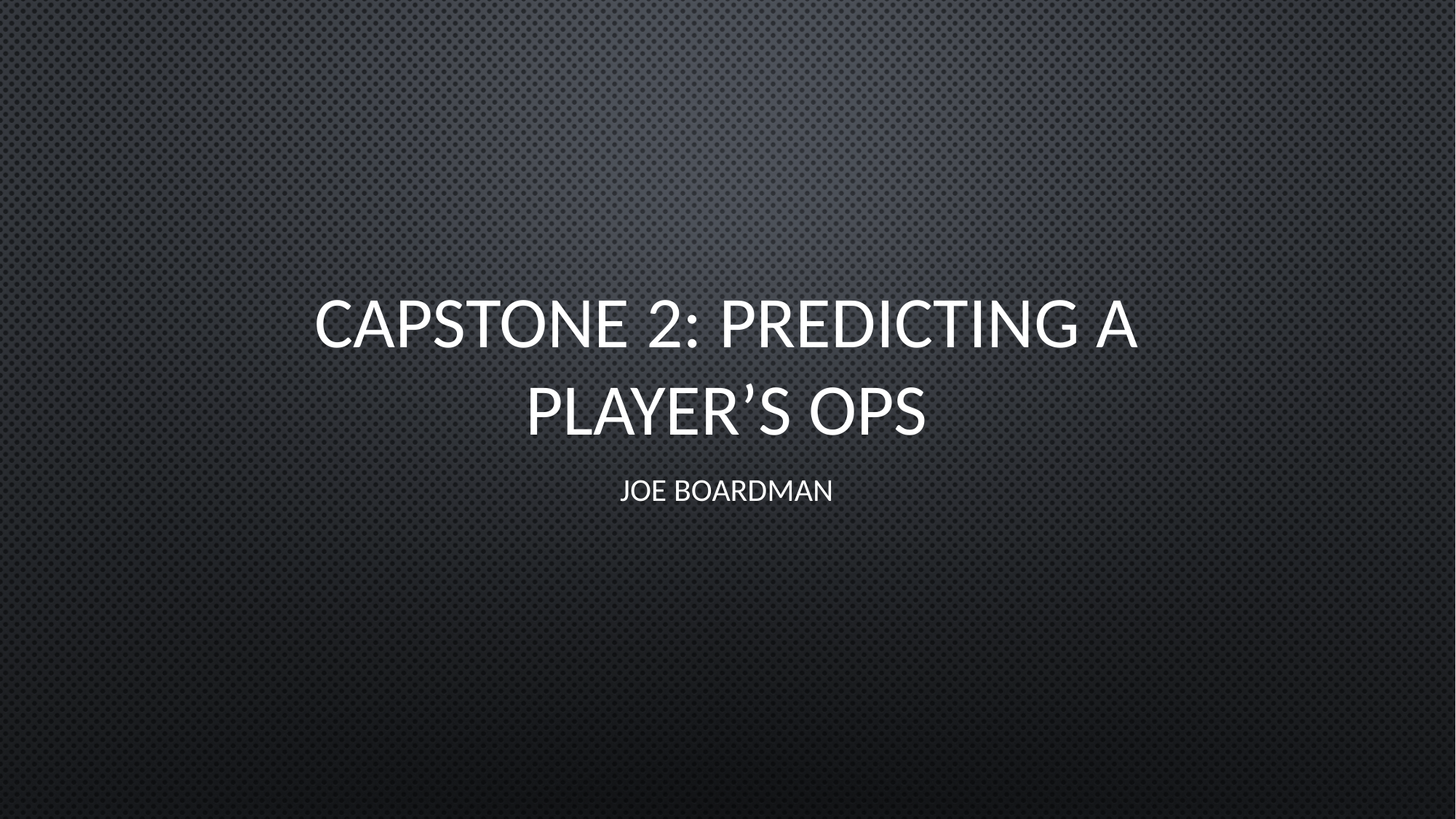

# Capstone 2: Predicting a player’s OPS
Joe Boardman